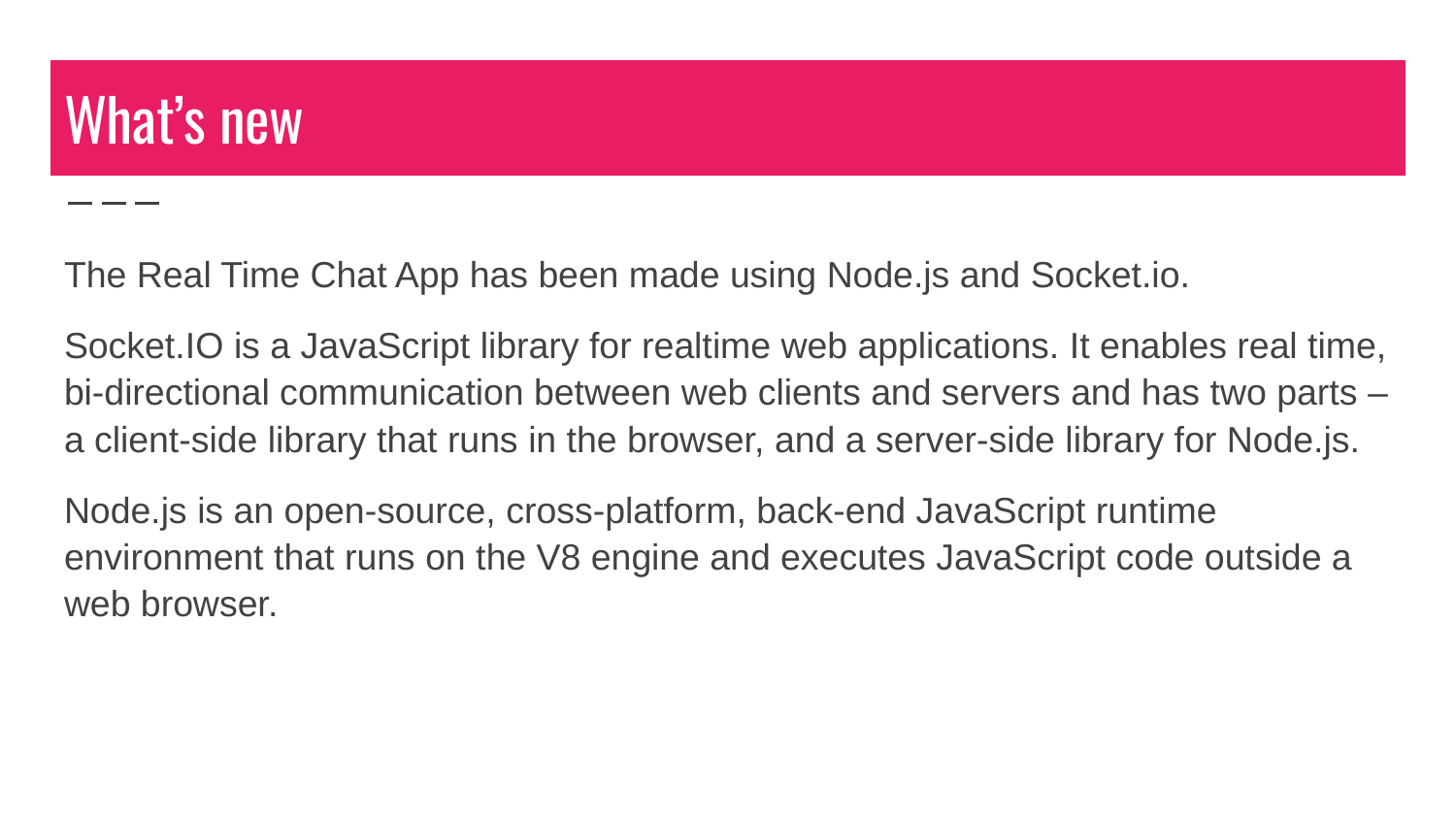

# What’s new
The Real Time Chat App has been made using Node.js and Socket.io.
Socket.IO is a JavaScript library for realtime web applications. It enables real time, bi-directional communication between web clients and servers and has two parts – a client-side library that runs in the browser, and a server-side library for Node.js.
Node.js is an open-source, cross-platform, back-end JavaScript runtime environment that runs on the V8 engine and executes JavaScript code outside a web browser.